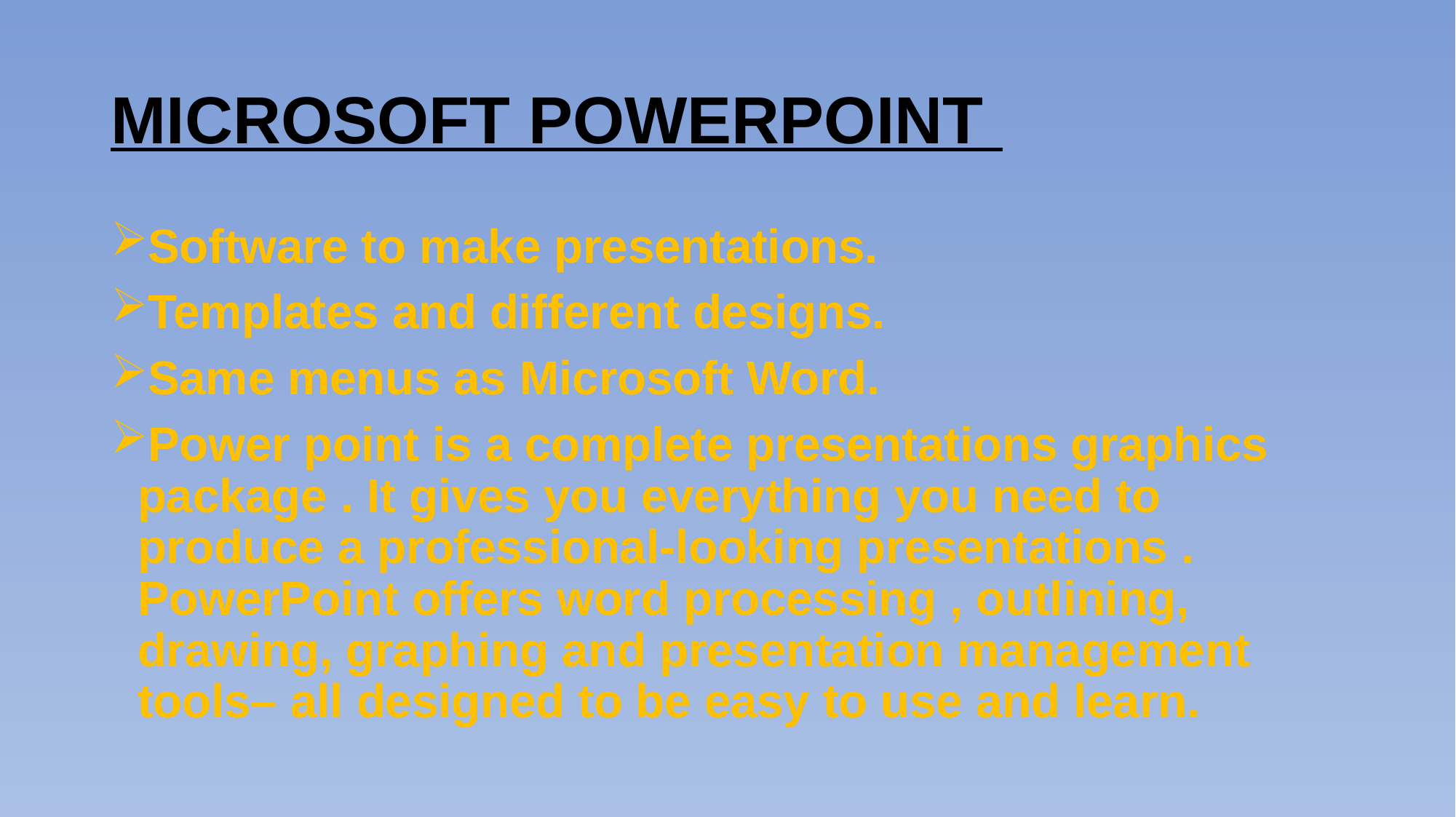

# MICROSOFT POWERPOINT
Software to make presentations.
Templates and different designs.
Same menus as Microsoft Word.
Power point is a complete presentations graphics package . It gives you everything you need to produce a professional-looking presentations . PowerPoint offers word processing , outlining, drawing, graphing and presentation management tools– all designed to be easy to use and learn.